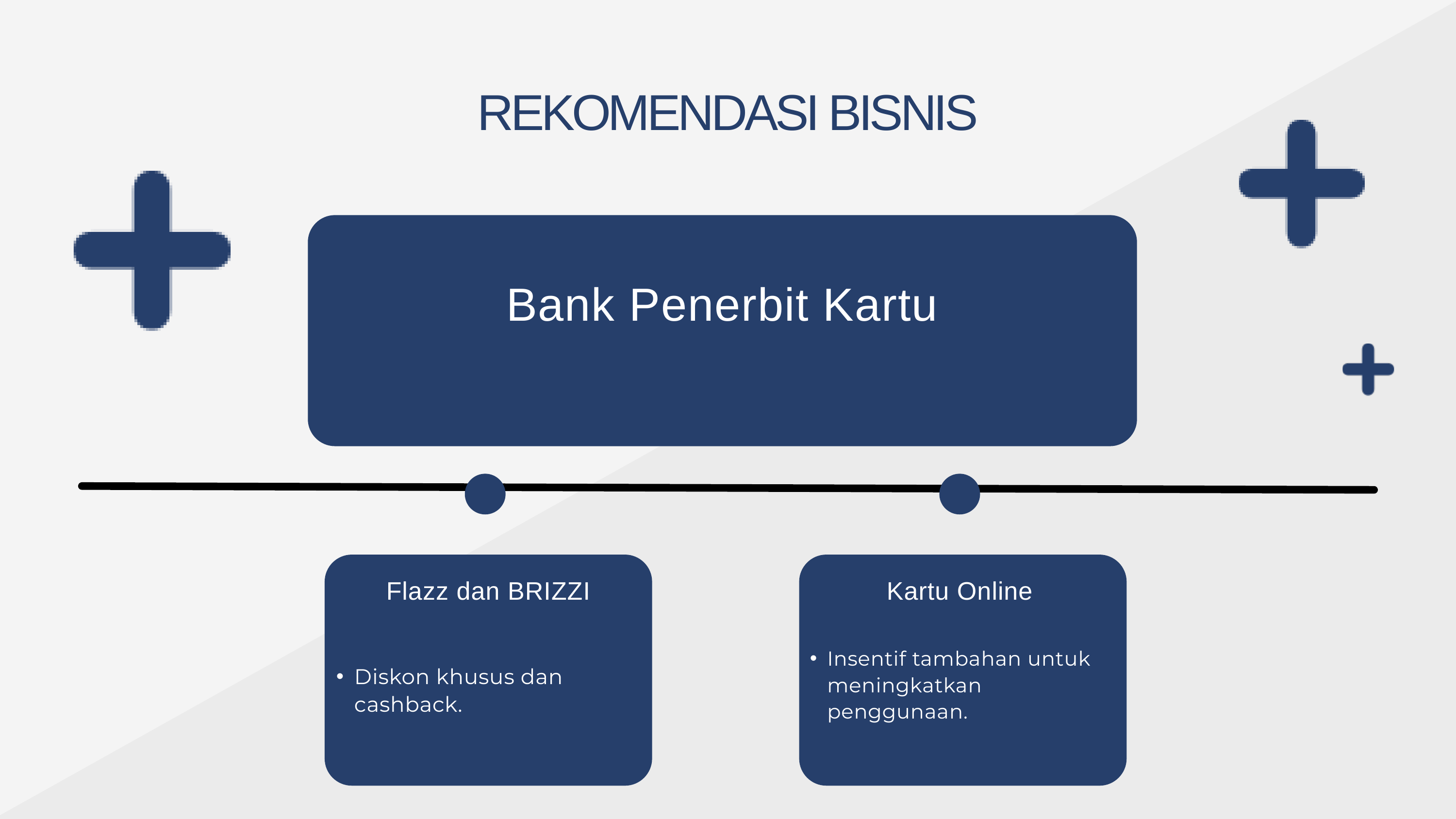

REKOMENDASI BISNIS

Bank Penerbit Kartu

Flazz dan BRIZZI
Kartu Online
Insentif tambahan untuk meningkatkan penggunaan.
Diskon khusus dan cashback.